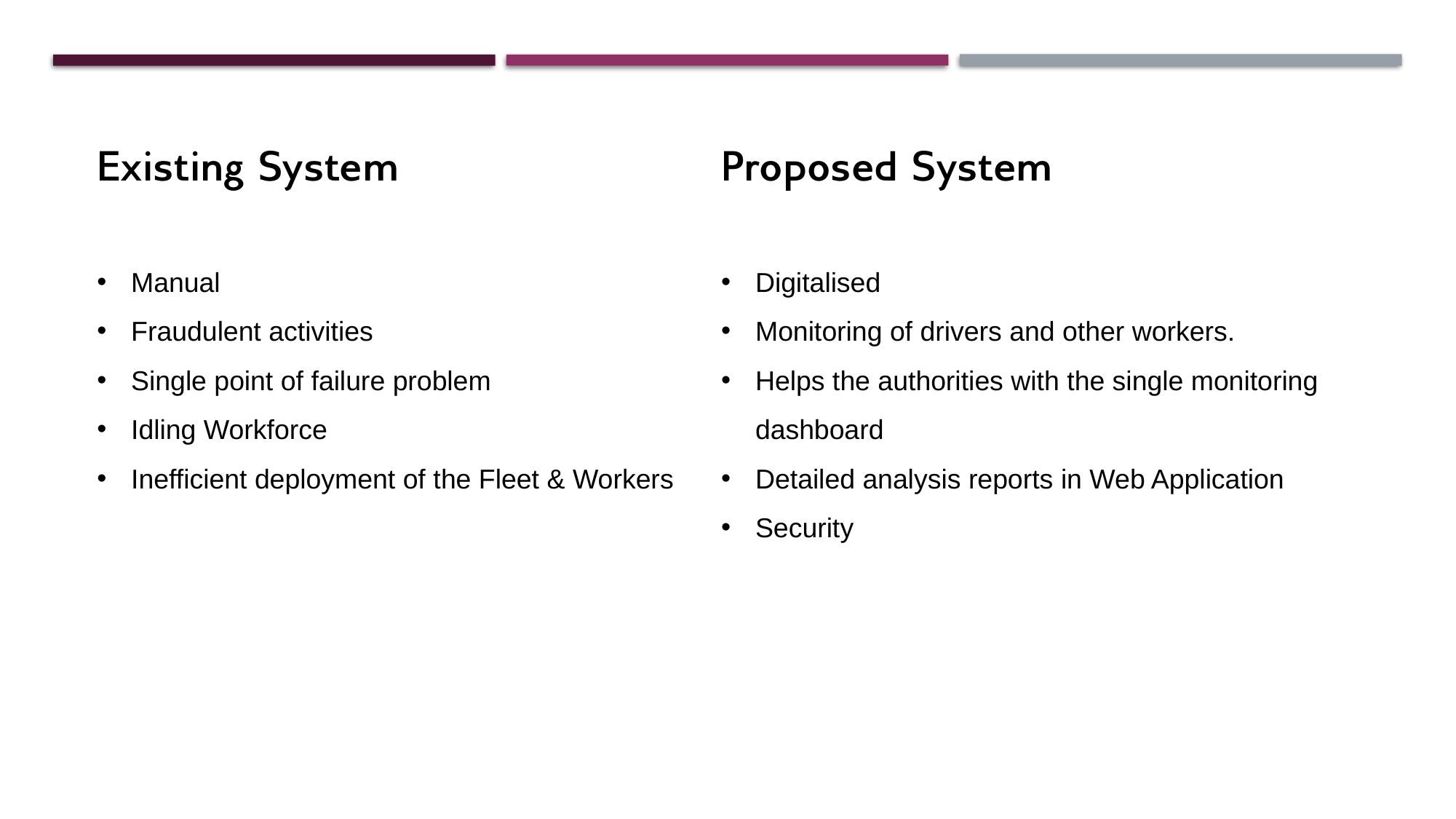

Existing System
Proposed System
Manual
Fraudulent activities
Single point of failure problem
Idling Workforce
Inefficient deployment of the Fleet & Workers
Digitalised
Monitoring of drivers and other workers.
Helps the authorities with the single monitoring dashboard
Detailed analysis reports in Web Application
Security